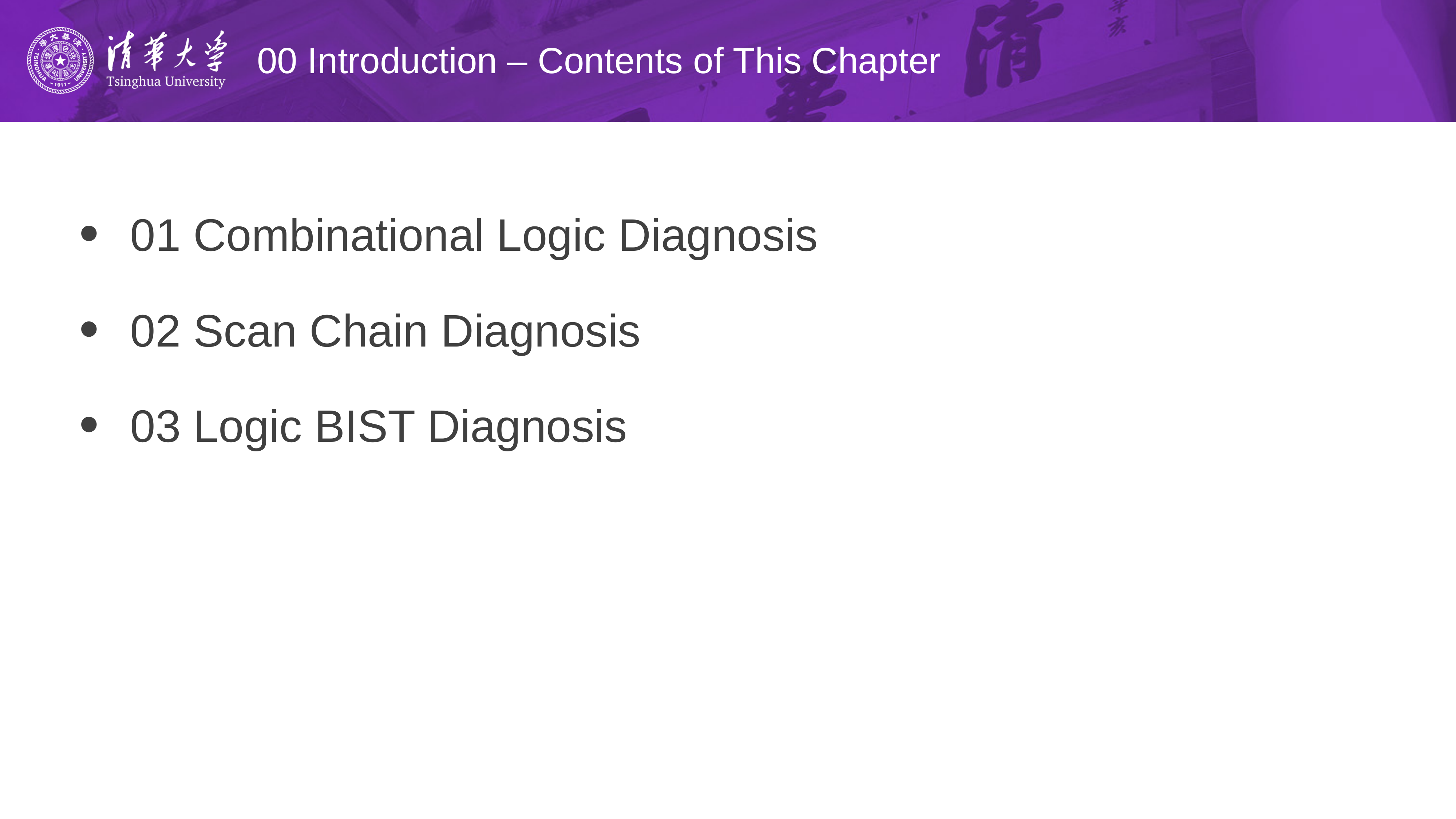

# 00 Introduction – Contents of This Chapter
01 Combinational Logic Diagnosis
02 Scan Chain Diagnosis
03 Logic BIST Diagnosis